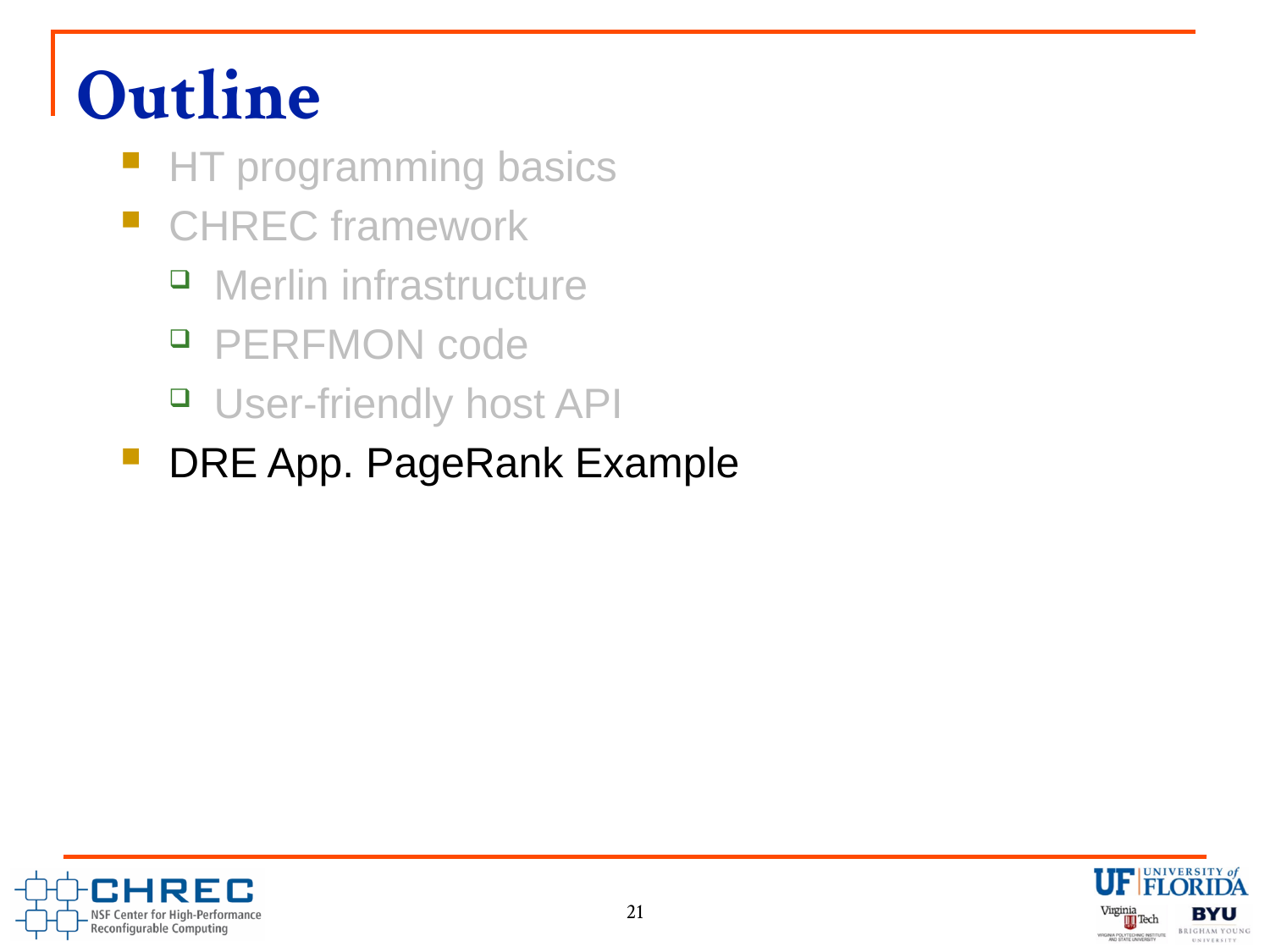

# Outline
HT programming basics
CHREC framework
Merlin infrastructure
PERFMON code
User-friendly host API
DRE App. PageRank Example

21